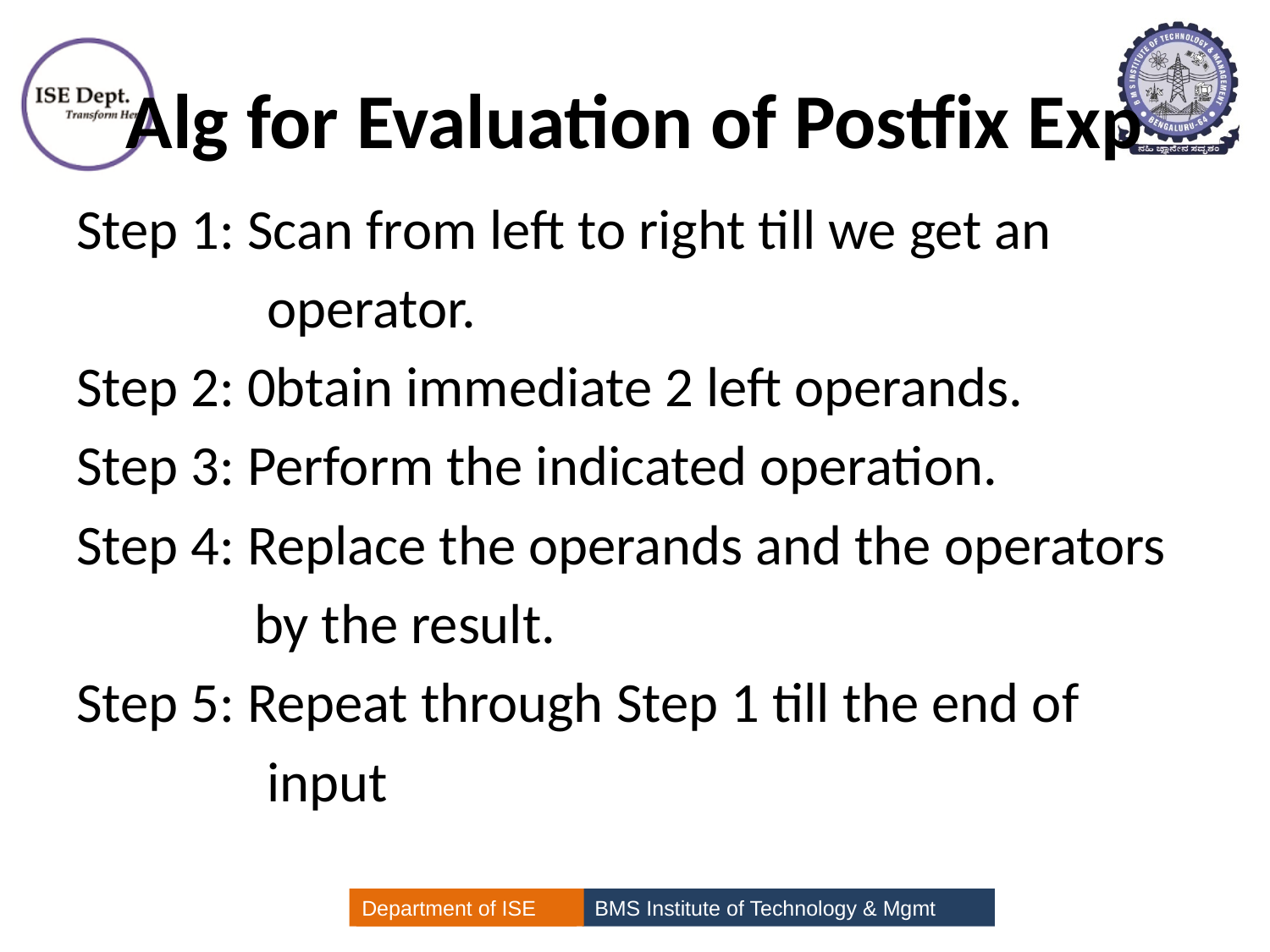

# Alg for Evaluation of Postfix Exp
Step 1: Scan from left to right till we get an
               operator.
Step 2: 0btain immediate 2 left operands.
Step 3: Perform the indicated operation.
Step 4: Replace the operands and the operators
              by the result.
Step 5: Repeat through Step 1 till the end of
               input